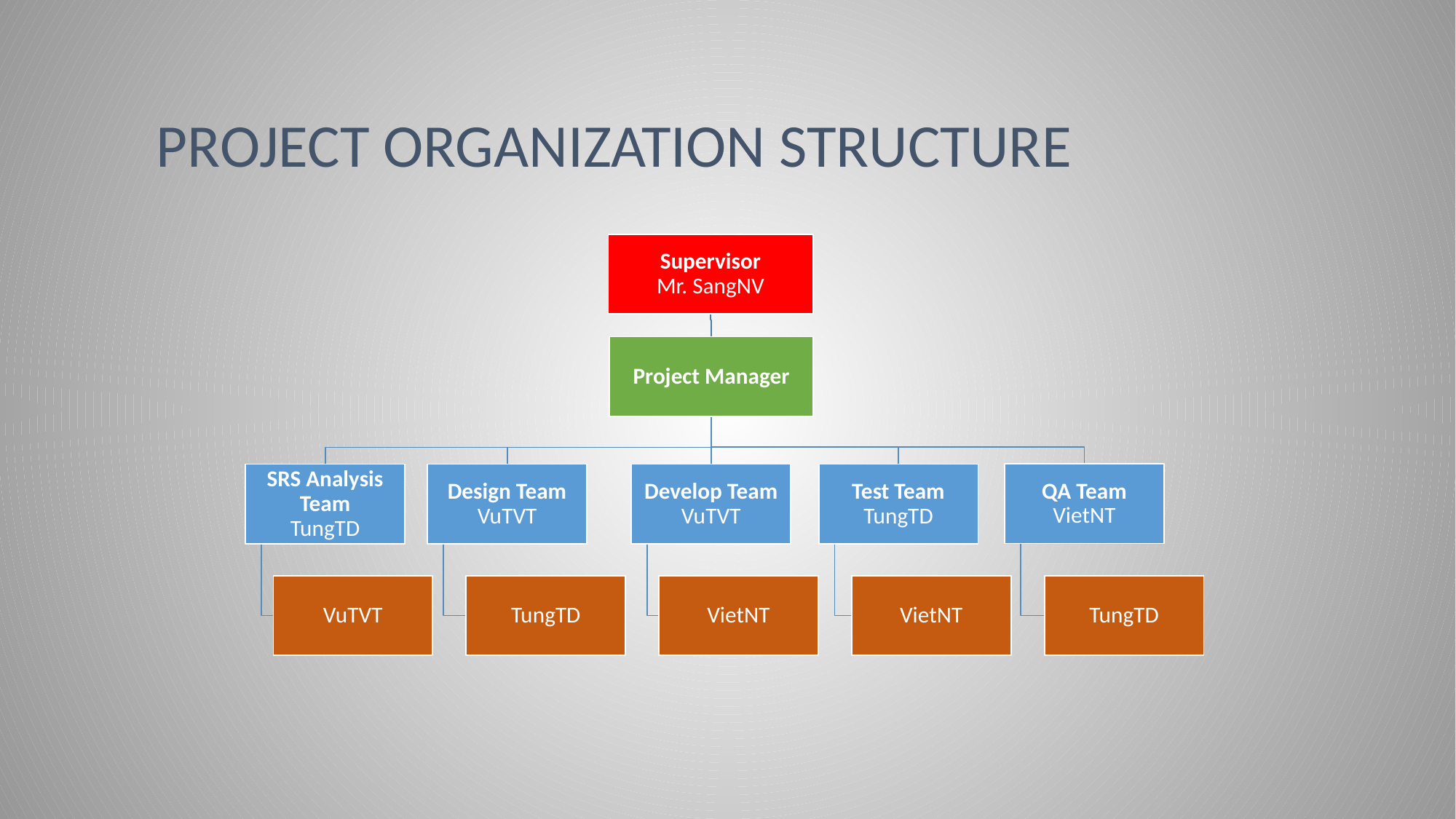

# Project Organization structure
Supervisor
Mr. SangNV
Project Manager
SRS Analysis Team
TungTD
VuTVT
Design Team
VuTVT
TungTD
Develop Team
VuTVT
VietNT
Test Team
TungTD
VietNT
QA Team
VietNT
TungTD